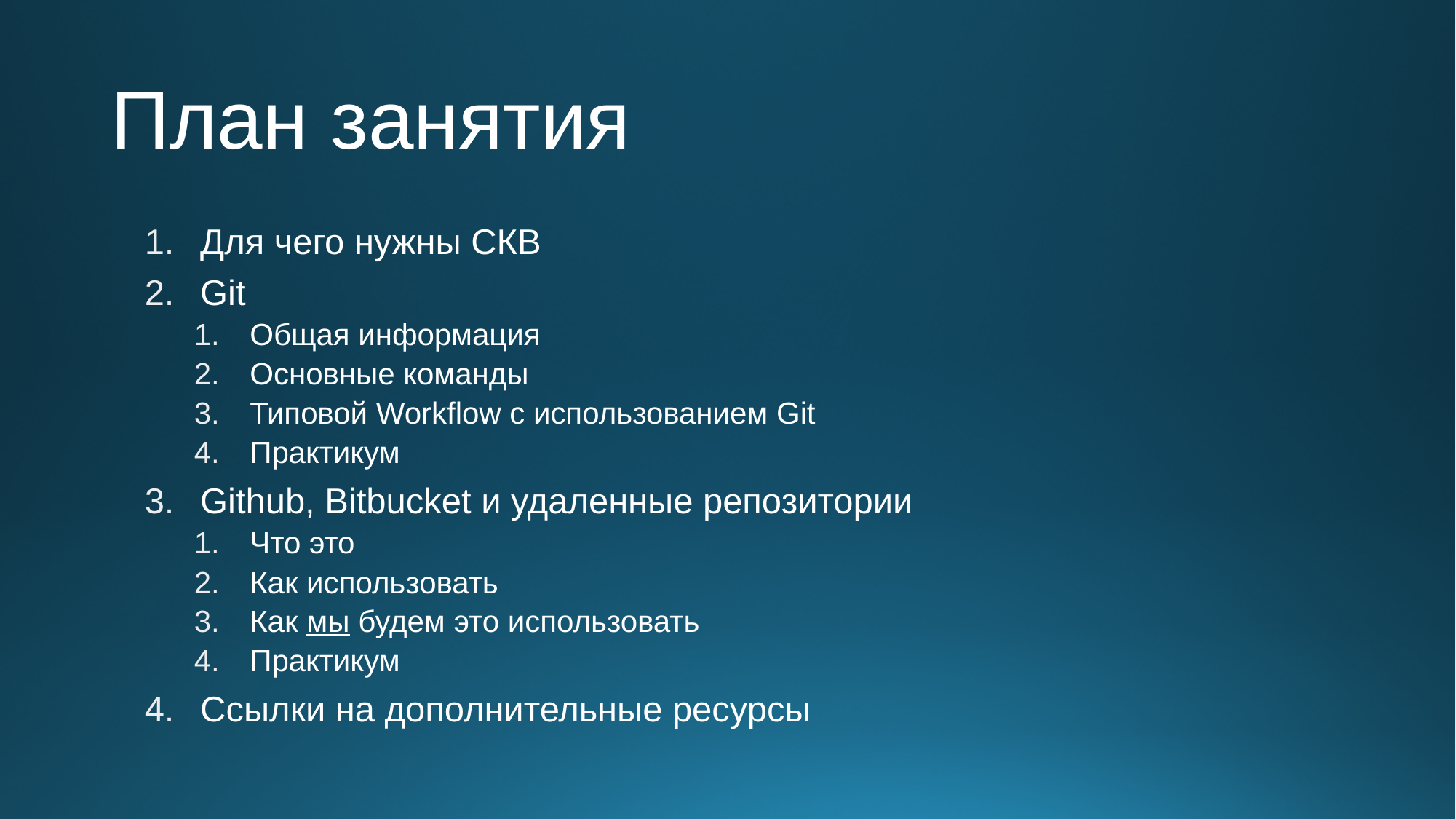

# План занятия
Для чего нужны СКВ
Git
Общая информация
Основные команды
Типовой Workflow с использованием Git
Практикум
Github, Bitbucket и удаленные репозитории
Что это
Как использовать
Как мы будем это использовать
Практикум
Ссылки на дополнительные ресурсы